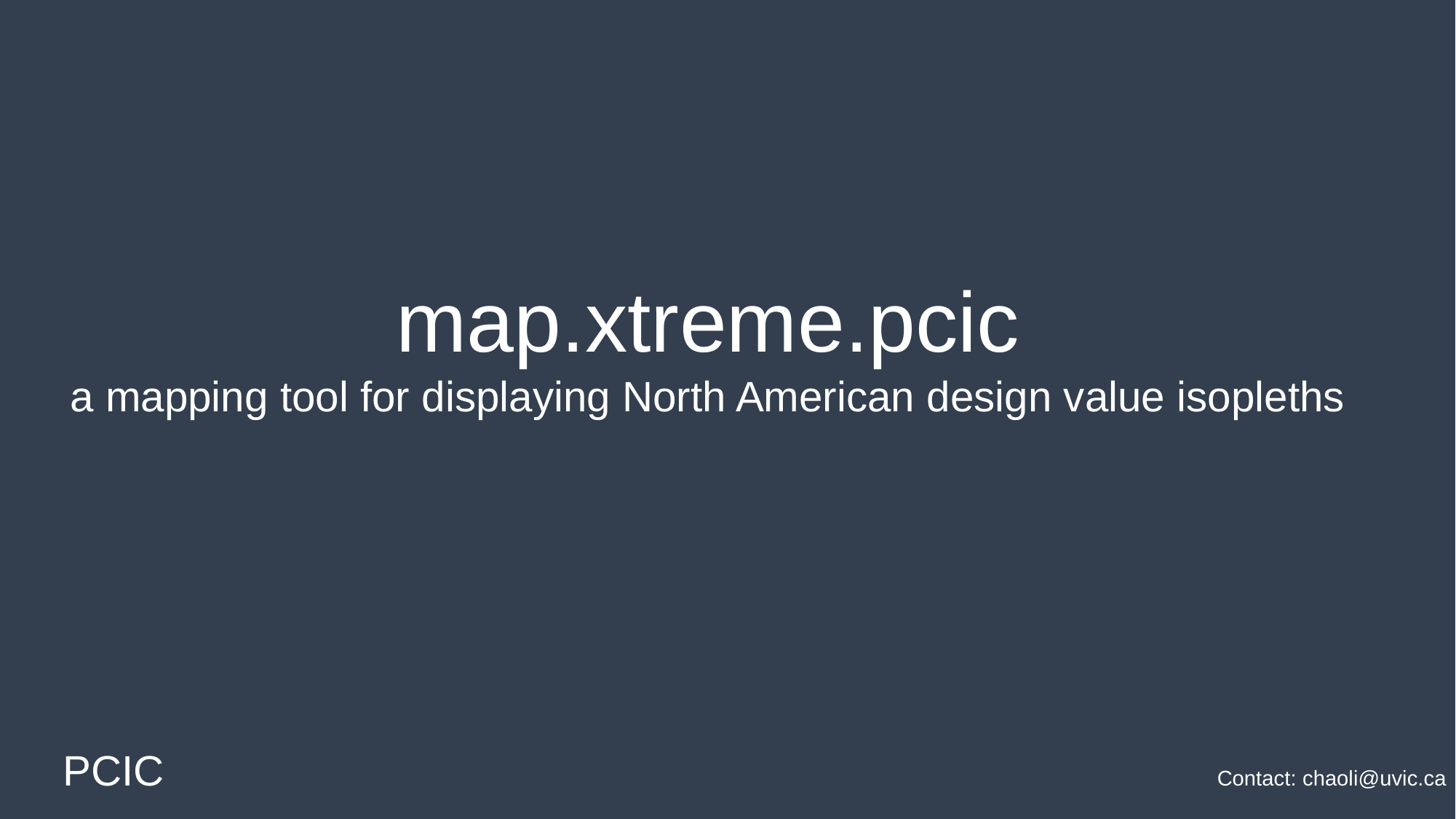

map.xtreme.pcic
a mapping tool for displaying North American design value isopleths
PCIC
Contact: chaoli@uvic.ca